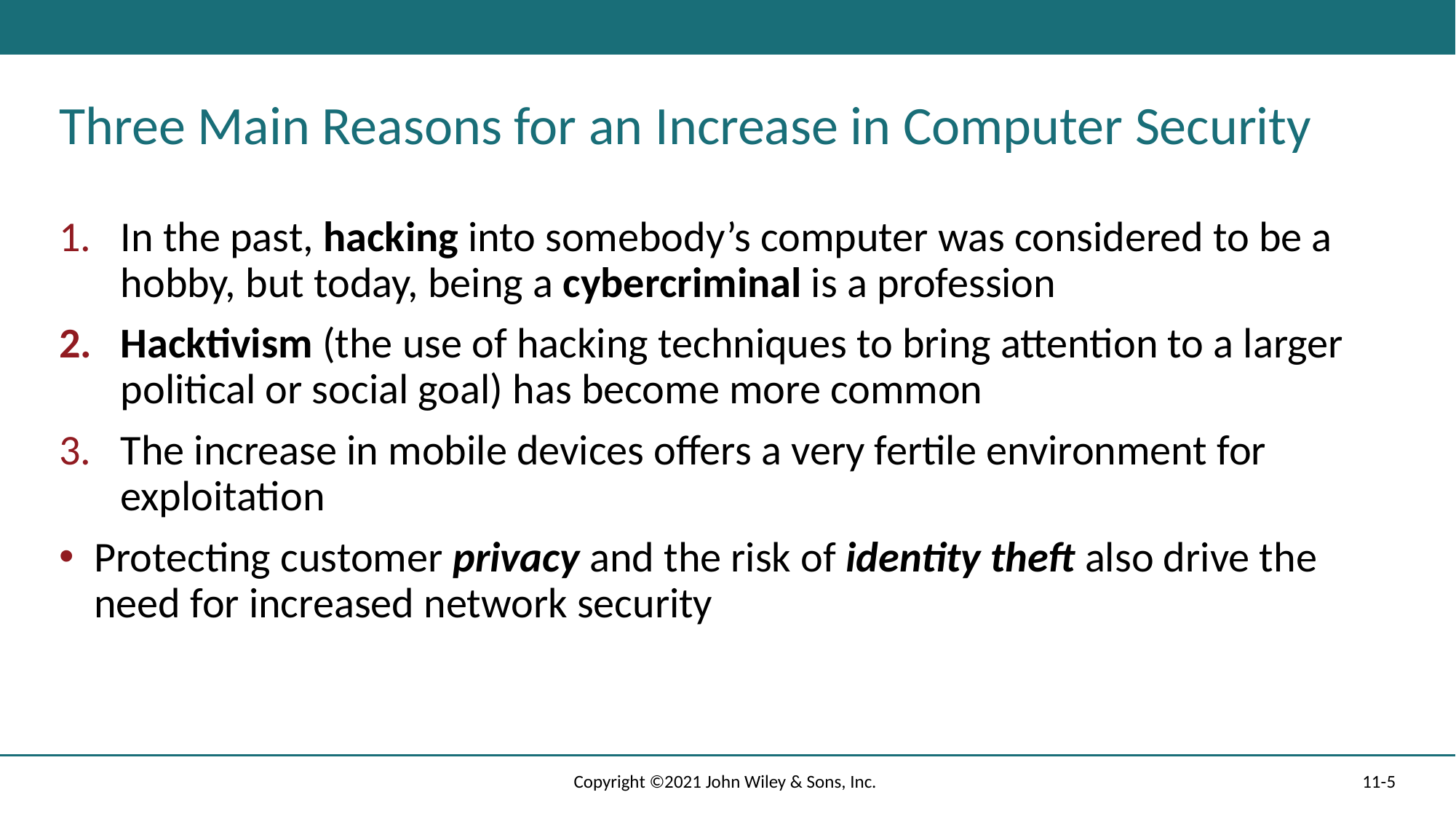

# Three Main Reasons for an Increase in Computer Security
In the past, hacking into somebody’s computer was considered to be a hobby, but today, being a cybercriminal is a profession
Hacktivism (the use of hacking techniques to bring attention to a larger political or social goal) has become more common
The increase in mobile devices offers a very fertile environment for exploitation
Protecting customer privacy and the risk of identity theft also drive the need for increased network security

Copyright ©2021 John Wiley & Sons, Inc.
11-5